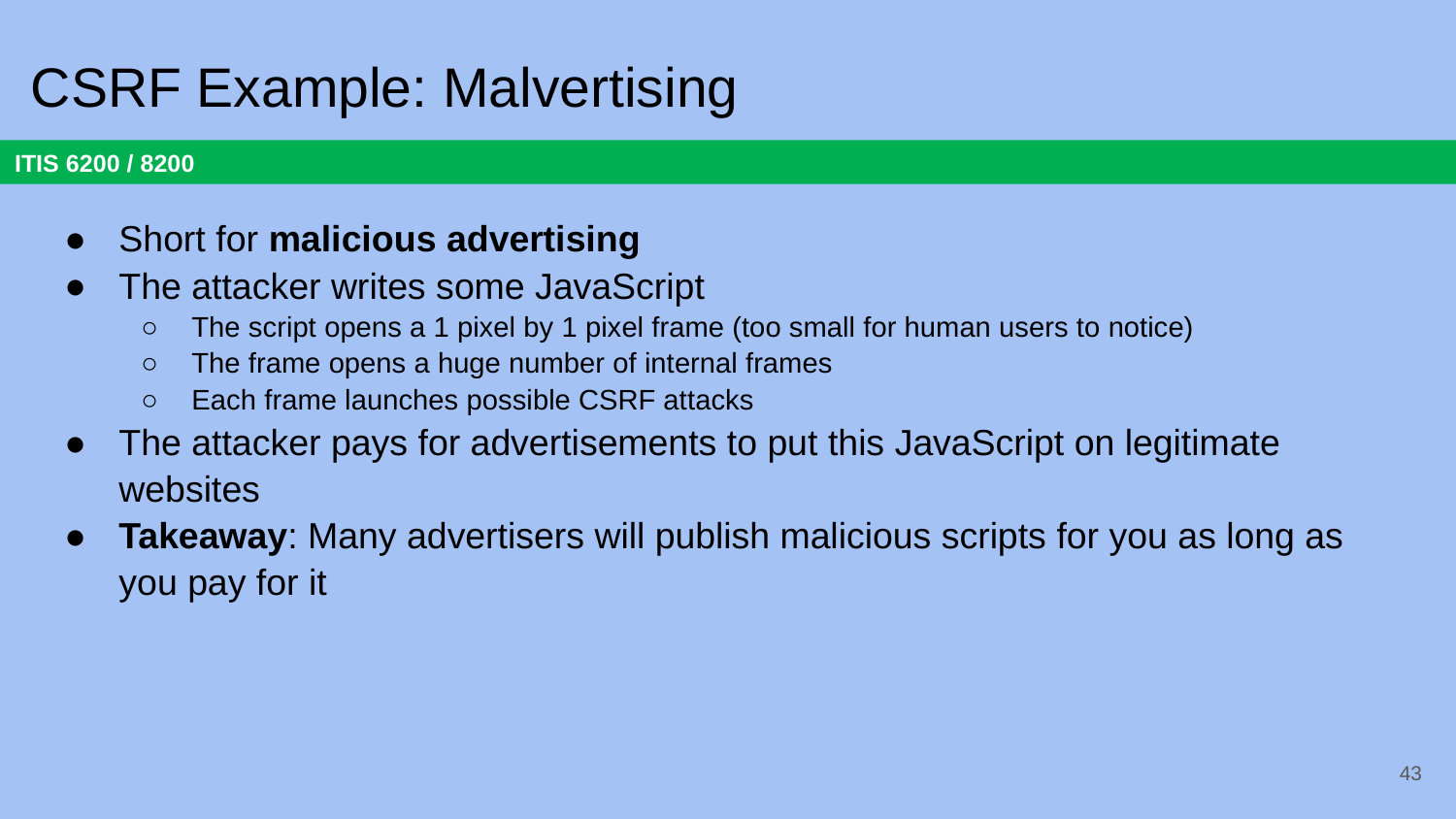

# CSRF Example: Malvertising
Short for malicious advertising
The attacker writes some JavaScript
The script opens a 1 pixel by 1 pixel frame (too small for human users to notice)
The frame opens a huge number of internal frames
Each frame launches possible CSRF attacks
The attacker pays for advertisements to put this JavaScript on legitimate websites
Takeaway: Many advertisers will publish malicious scripts for you as long as you pay for it
43